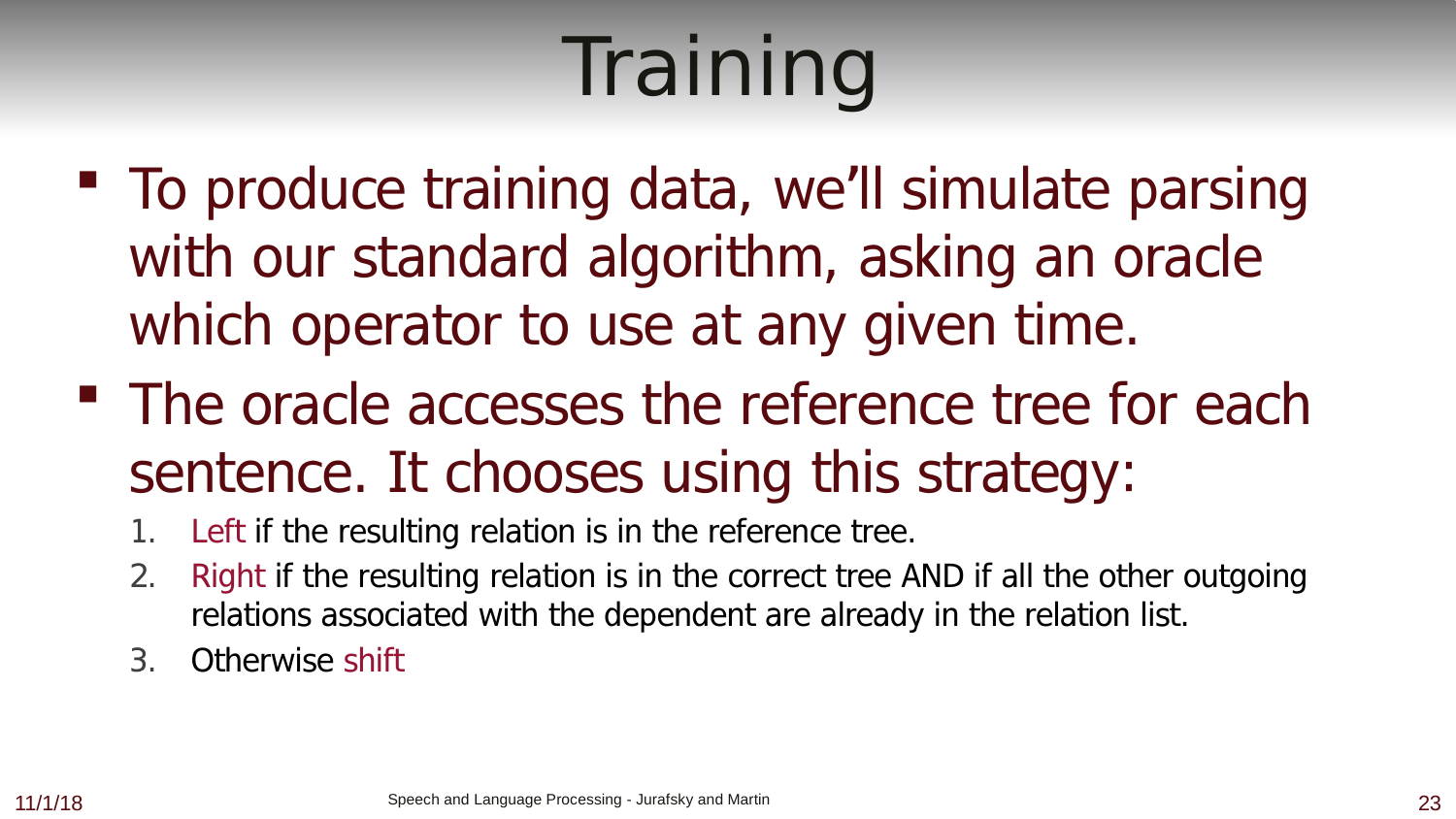

# Training
To produce training data, we’ll simulate parsing with our standard algorithm, asking an oracle which operator to use at any given time.
The oracle accesses the reference tree for each sentence. It chooses using this strategy:
Left if the resulting relation is in the reference tree.
Right if the resulting relation is in the correct tree AND if all the other outgoing relations associated with the dependent are already in the relation list.
Otherwise shift
11/1/18
                                         Speech and Language Processing - Jurafsky and Martin
23